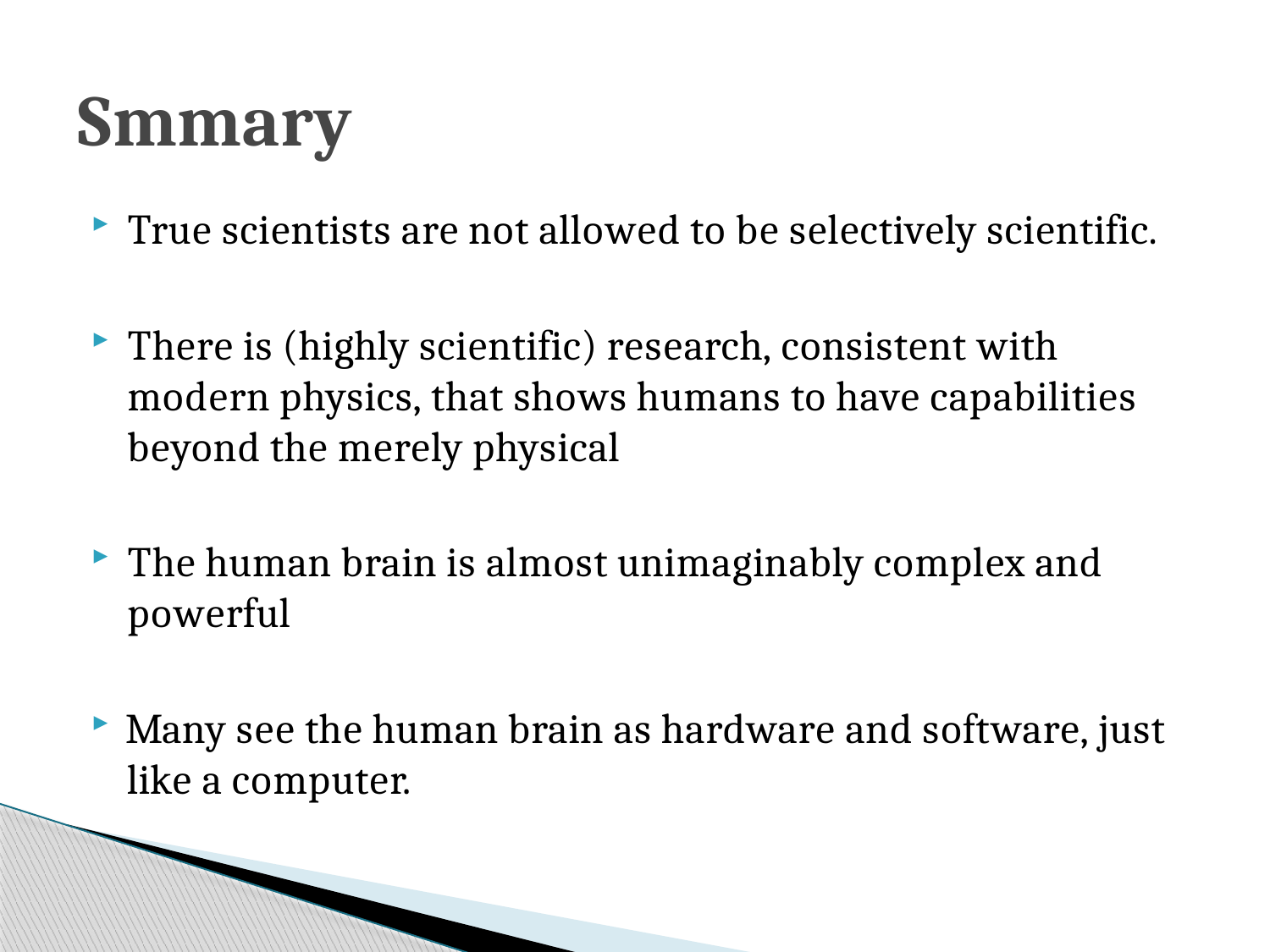

# Smmary
True scientists are not allowed to be selectively scientific.

There is (highly scientific) research, consistent with modern physics, that shows humans to have capabilities beyond the merely physical

The human brain is almost unimaginably complex and powerful

Many see the human brain as hardware and software, just like a computer.